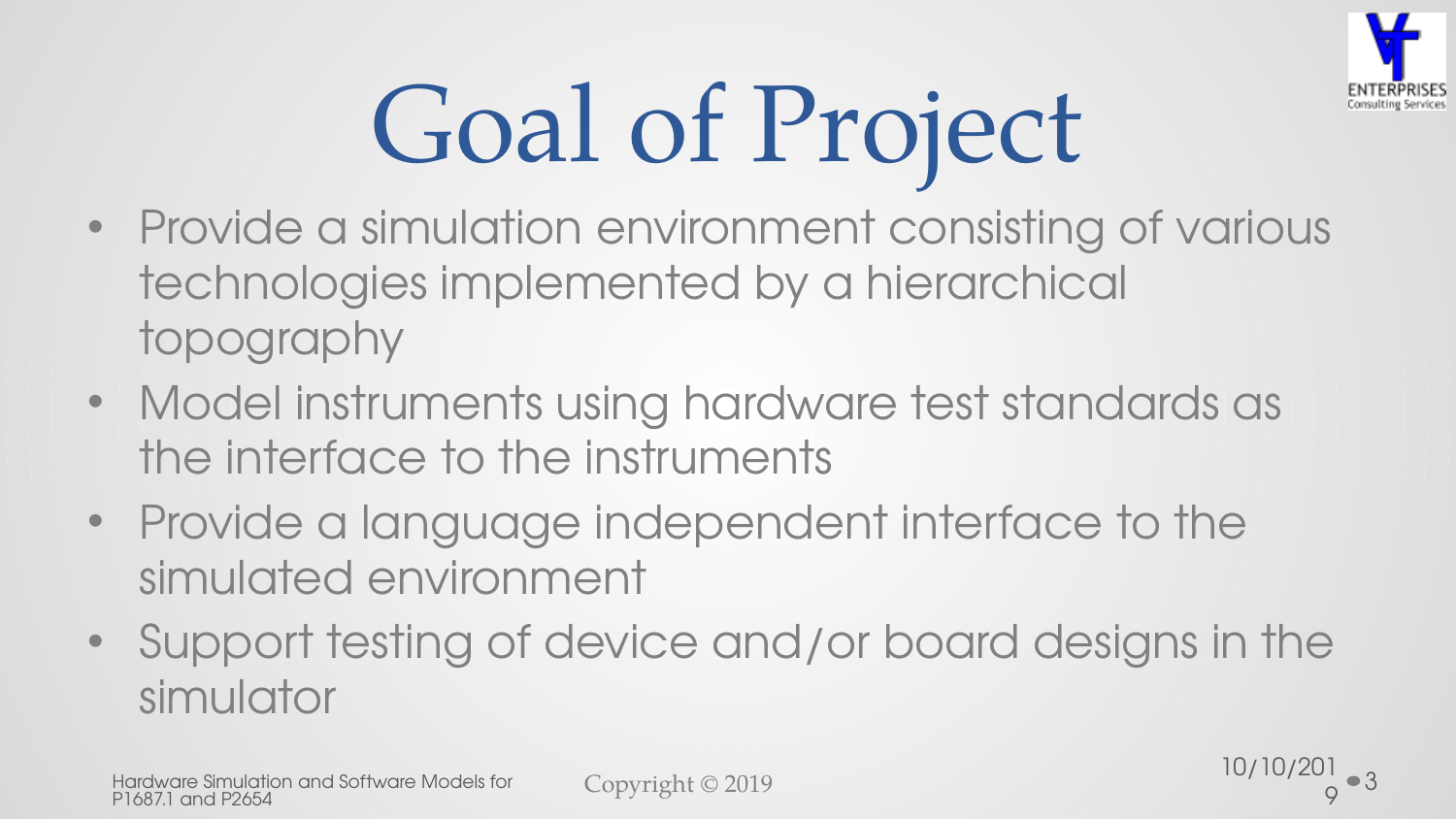

# Goal of Project
Provide a simulation environment consisting of various technologies implemented by a hierarchical topography
Model instruments using hardware test standards as the interface to the instruments
Provide a language independent interface to the simulated environment
Support testing of device and/or board designs in the simulator
Hardware Simulation and Software Models for P1687.1 and P2654
10/10/2019
3